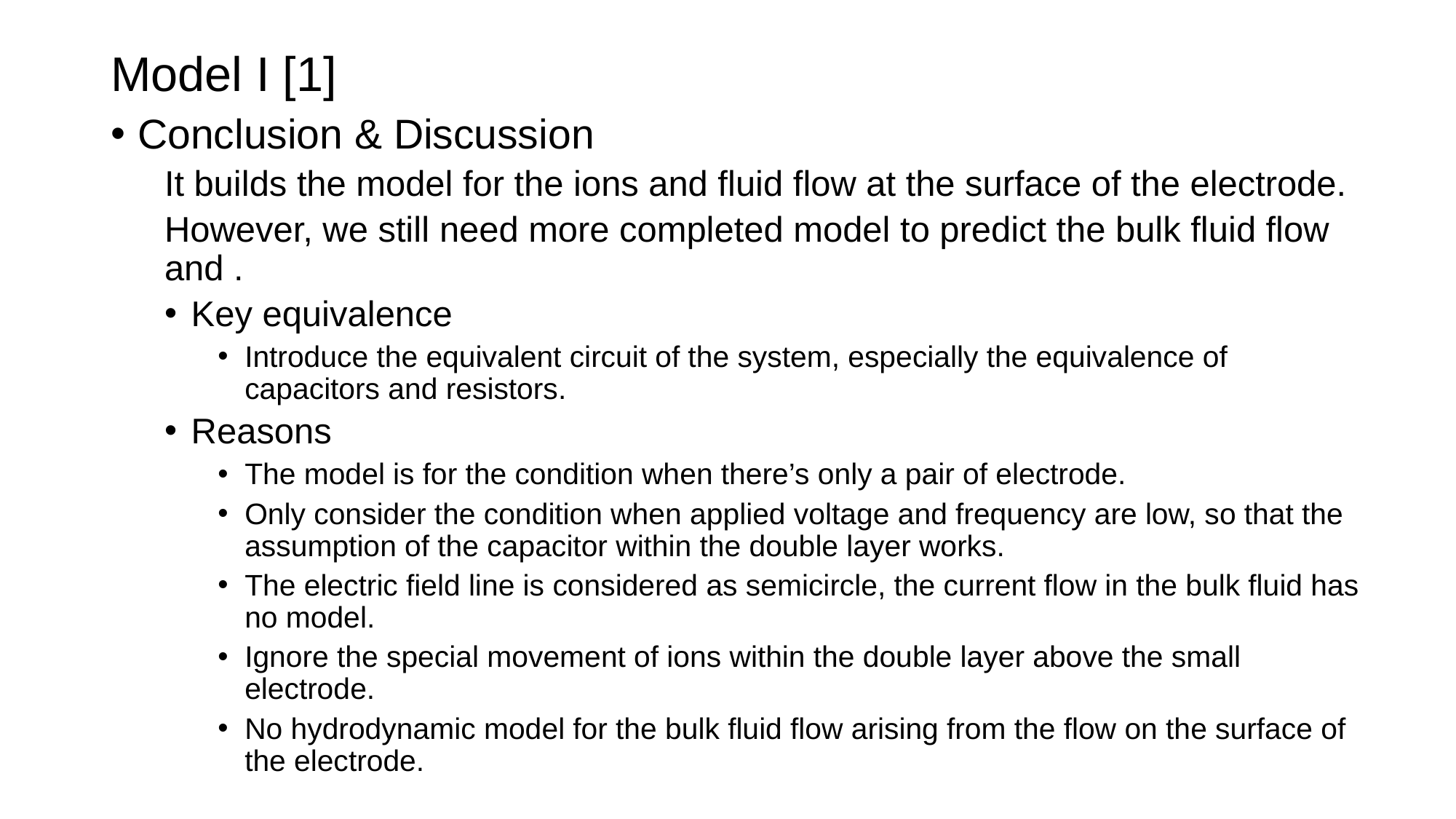

# Model I [1]
Conclusion & Discussion
It builds the model for the ions and fluid flow at the surface of the electrode.
However, we still need more completed model to predict the bulk fluid flow and .
Key equivalence
Introduce the equivalent circuit of the system, especially the equivalence of capacitors and resistors.
Reasons
The model is for the condition when there’s only a pair of electrode.
Only consider the condition when applied voltage and frequency are low, so that the assumption of the capacitor within the double layer works.
The electric field line is considered as semicircle, the current flow in the bulk fluid has no model.
Ignore the special movement of ions within the double layer above the small electrode.
No hydrodynamic model for the bulk fluid flow arising from the flow on the surface of the electrode.